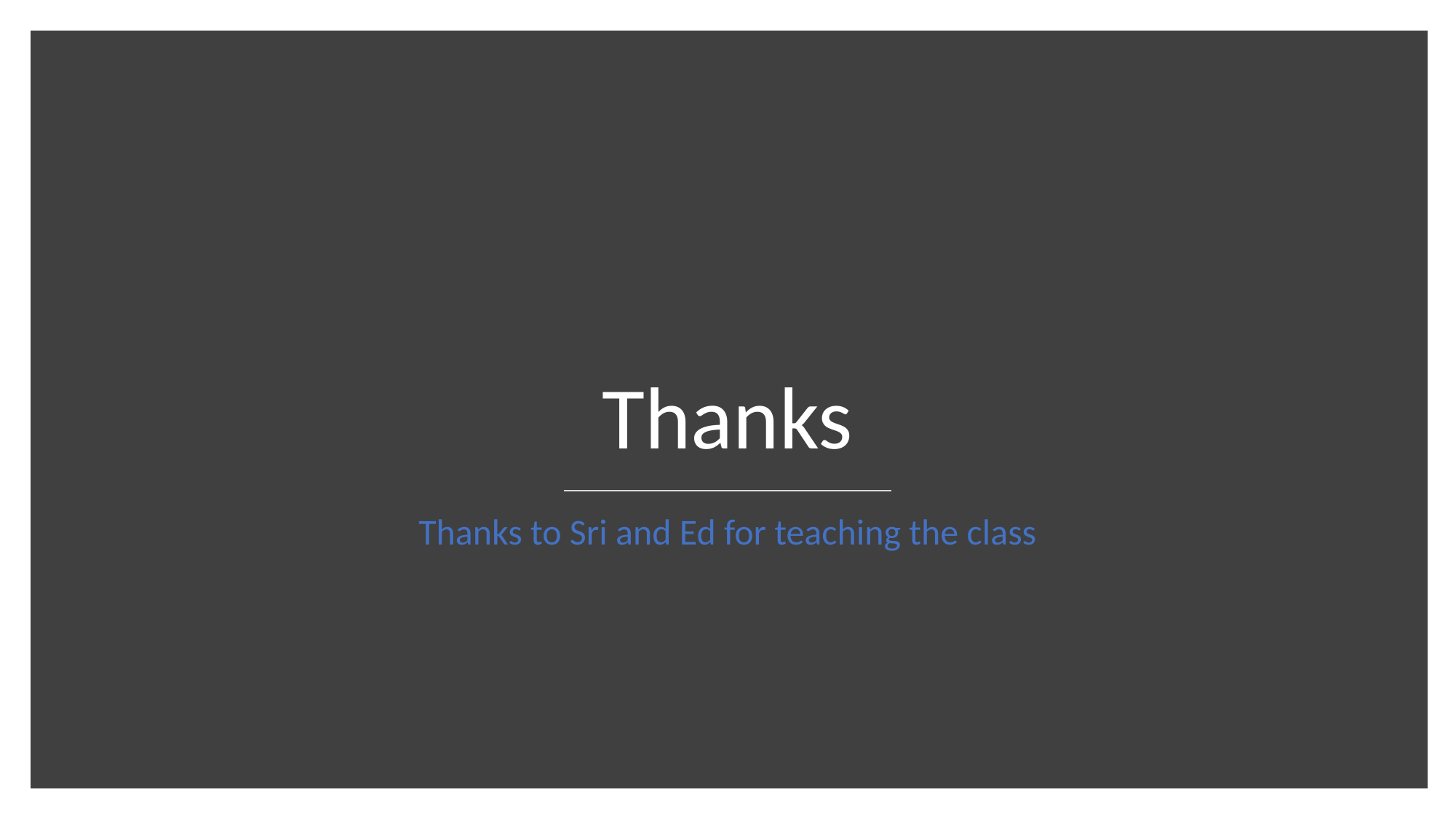

# Thanks
Thanks to Sri and Ed for teaching the class